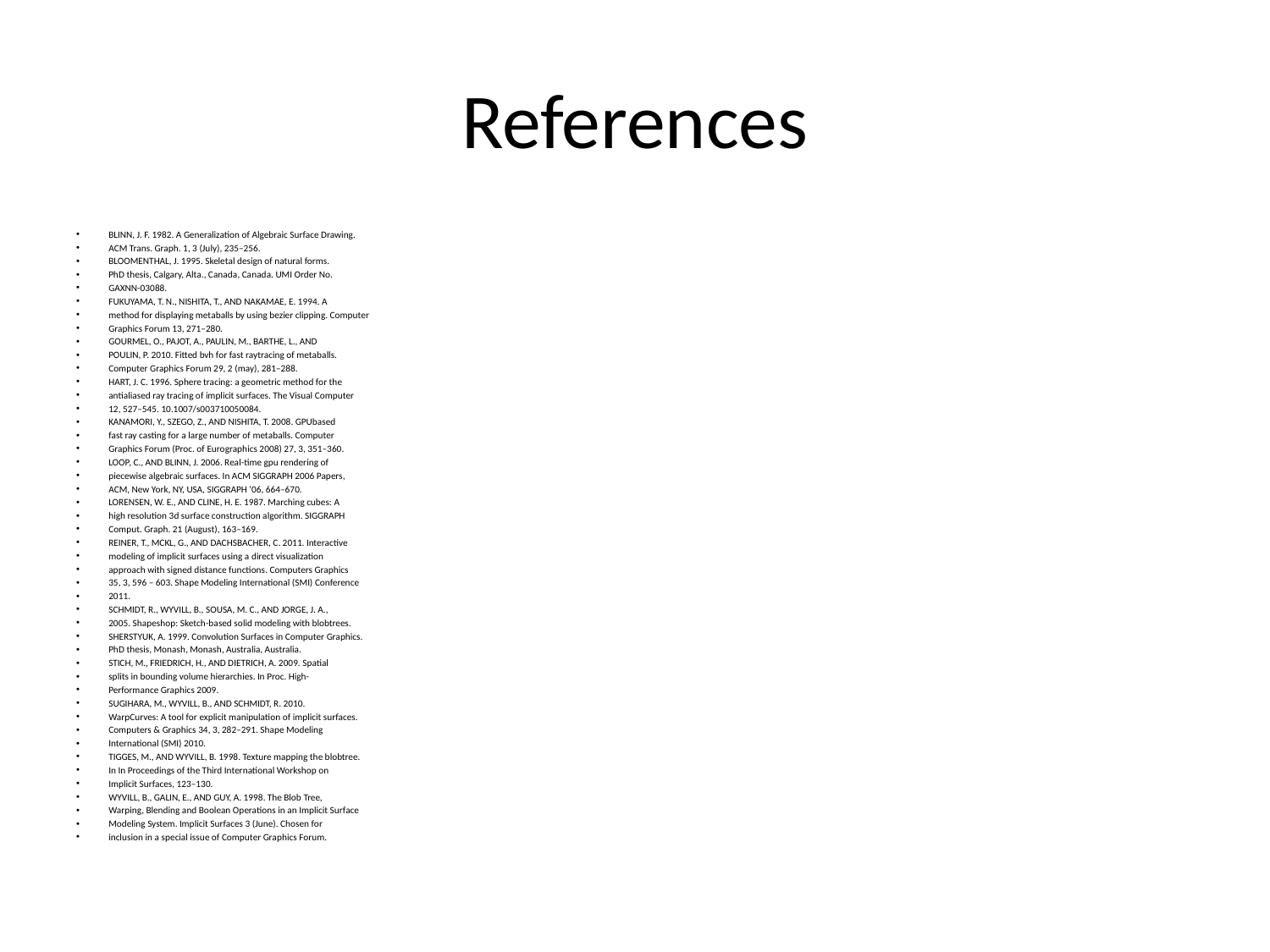

# References
BLINN, J. F. 1982. A Generalization of Algebraic Surface Drawing.
ACM Trans. Graph. 1, 3 (July), 235–256.
BLOOMENTHAL, J. 1995. Skeletal design of natural forms.
PhD thesis, Calgary, Alta., Canada, Canada. UMI Order No.
GAXNN-03088.
FUKUYAMA, T. N., NISHITA, T., AND NAKAMAE, E. 1994. A
method for displaying metaballs by using bezier clipping. Computer
Graphics Forum 13, 271–280.
GOURMEL, O., PAJOT, A., PAULIN, M., BARTHE, L., AND
POULIN, P. 2010. Fitted bvh for fast raytracing of metaballs.
Computer Graphics Forum 29, 2 (may), 281–288.
HART, J. C. 1996. Sphere tracing: a geometric method for the
antialiased ray tracing of implicit surfaces. The Visual Computer
12, 527–545. 10.1007/s003710050084.
KANAMORI, Y., SZEGO, Z., AND NISHITA, T. 2008. GPUbased
fast ray casting for a large number of metaballs. Computer
Graphics Forum (Proc. of Eurographics 2008) 27, 3, 351–360.
LOOP, C., AND BLINN, J. 2006. Real-time gpu rendering of
piecewise algebraic surfaces. In ACM SIGGRAPH 2006 Papers,
ACM, New York, NY, USA, SIGGRAPH ’06, 664–670.
LORENSEN, W. E., AND CLINE, H. E. 1987. Marching cubes: A
high resolution 3d surface construction algorithm. SIGGRAPH
Comput. Graph. 21 (August), 163–169.
REINER, T., MCKL, G., AND DACHSBACHER, C. 2011. Interactive
modeling of implicit surfaces using a direct visualization
approach with signed distance functions. Computers Graphics
35, 3, 596 – 603. Shape Modeling International (SMI) Conference
2011.
SCHMIDT, R., WYVILL, B., SOUSA, M. C., AND JORGE, J. A.,
2005. Shapeshop: Sketch-based solid modeling with blobtrees.
SHERSTYUK, A. 1999. Convolution Surfaces in Computer Graphics.
PhD thesis, Monash, Monash, Australia, Australia.
STICH, M., FRIEDRICH, H., AND DIETRICH, A. 2009. Spatial
splits in bounding volume hierarchies. In Proc. High-
Performance Graphics 2009.
SUGIHARA, M., WYVILL, B., AND SCHMIDT, R. 2010.
WarpCurves: A tool for explicit manipulation of implicit surfaces.
Computers & Graphics 34, 3, 282–291. Shape Modeling
International (SMI) 2010.
TIGGES, M., AND WYVILL, B. 1998. Texture mapping the blobtree.
In In Proceedings of the Third International Workshop on
Implicit Surfaces, 123–130.
WYVILL, B., GALIN, E., AND GUY, A. 1998. The Blob Tree,
Warping, Blending and Boolean Operations in an Implicit Surface
Modeling System. Implicit Surfaces 3 (June). Chosen for
inclusion in a special issue of Computer Graphics Forum.